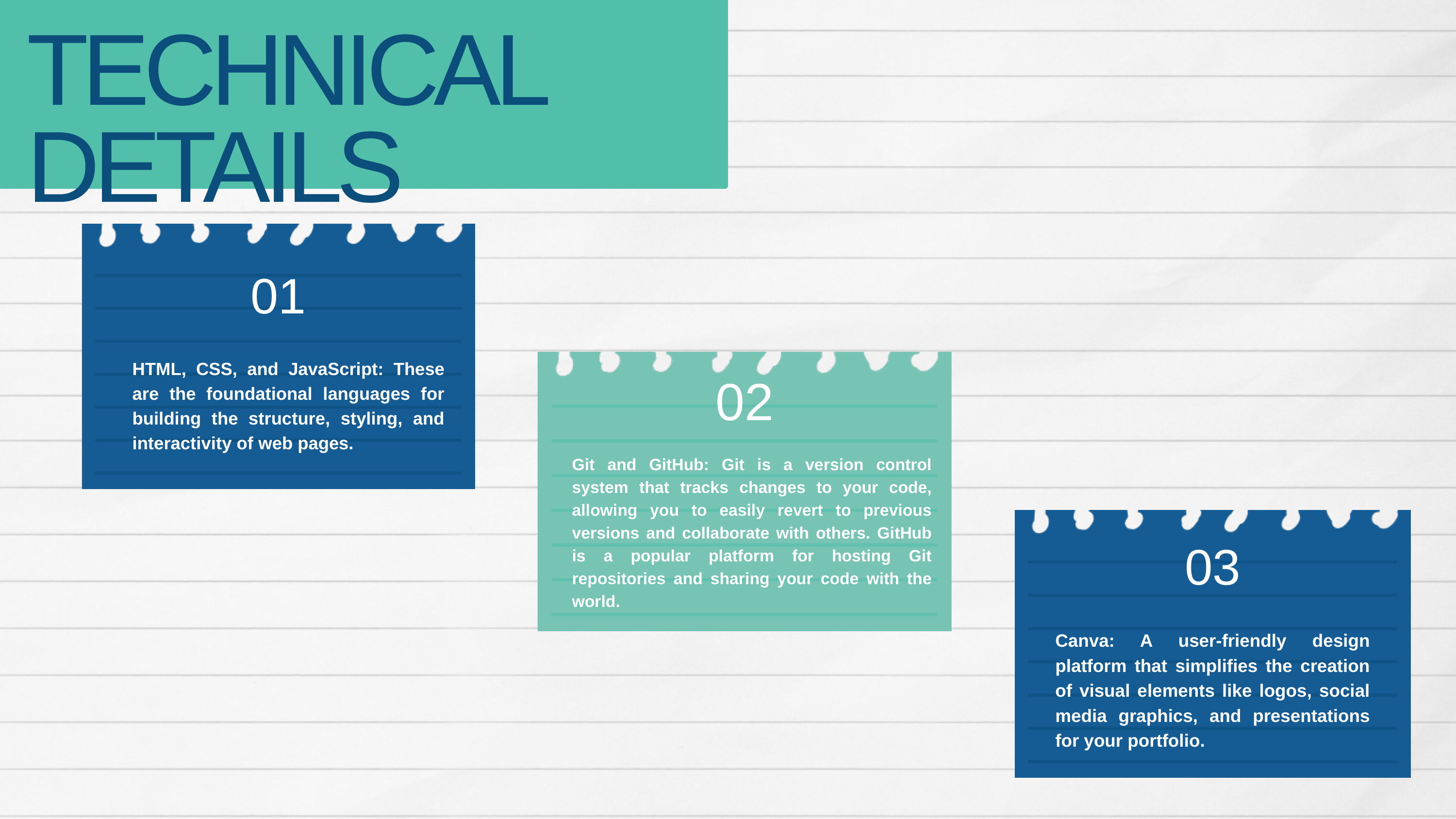

TECHNICAL DETAILS

01

HTML, CSS, and JavaScript: These are the foundational languages for building the structure, styling, and interactivity of web pages.

02
Git and GitHub: Git is a version control system that tracks changes to your code, allowing you to easily revert to previous versions and collaborate with others. GitHub is a popular platform for hosting Git repositories and sharing your code with the world.

03
Canva: A user-friendly design platform that simplifies the creation of visual elements like logos, social media graphics, and presentations for your portfolio.